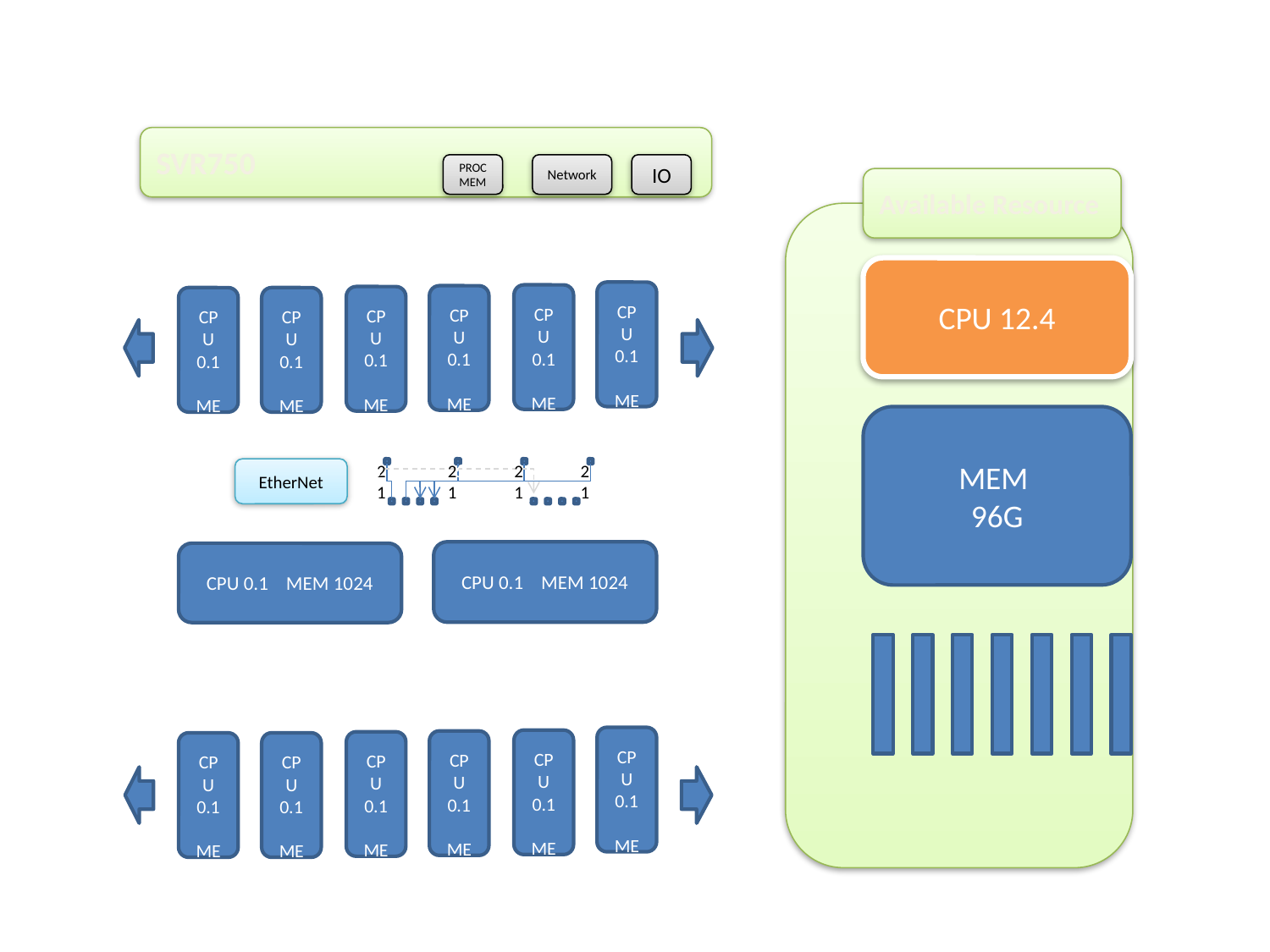

SVR750
PROC MEM
Network
IO
Available Resource

CPU 12.4
VIOC1

CPU 0.1

MEM 4096
VIOC1

CPU 0.1

MEM 4096
VIOC1

CPU 0.1

MEM 4096
VIOC1

CPU 0.1

MEM 4096
VIOC1

CPU 0.1

MEM 4096
VIOC1

CPU 0.1

MEM 4096

MEM
96G
21
21
21
21

EtherNet
CPU 0.1    MEM 1024
CPU 0.1    MEM 1024

VIOC1

CPU 0.1

MEM 4096
VIOC1

CPU 0.1

MEM 4096
VIOC1

CPU 0.1

MEM 4096
VIOC1

CPU 0.1

MEM 4096
VIOC1

CPU 0.1

MEM 4096
VIOC1

CPU 0.1

MEM 4096